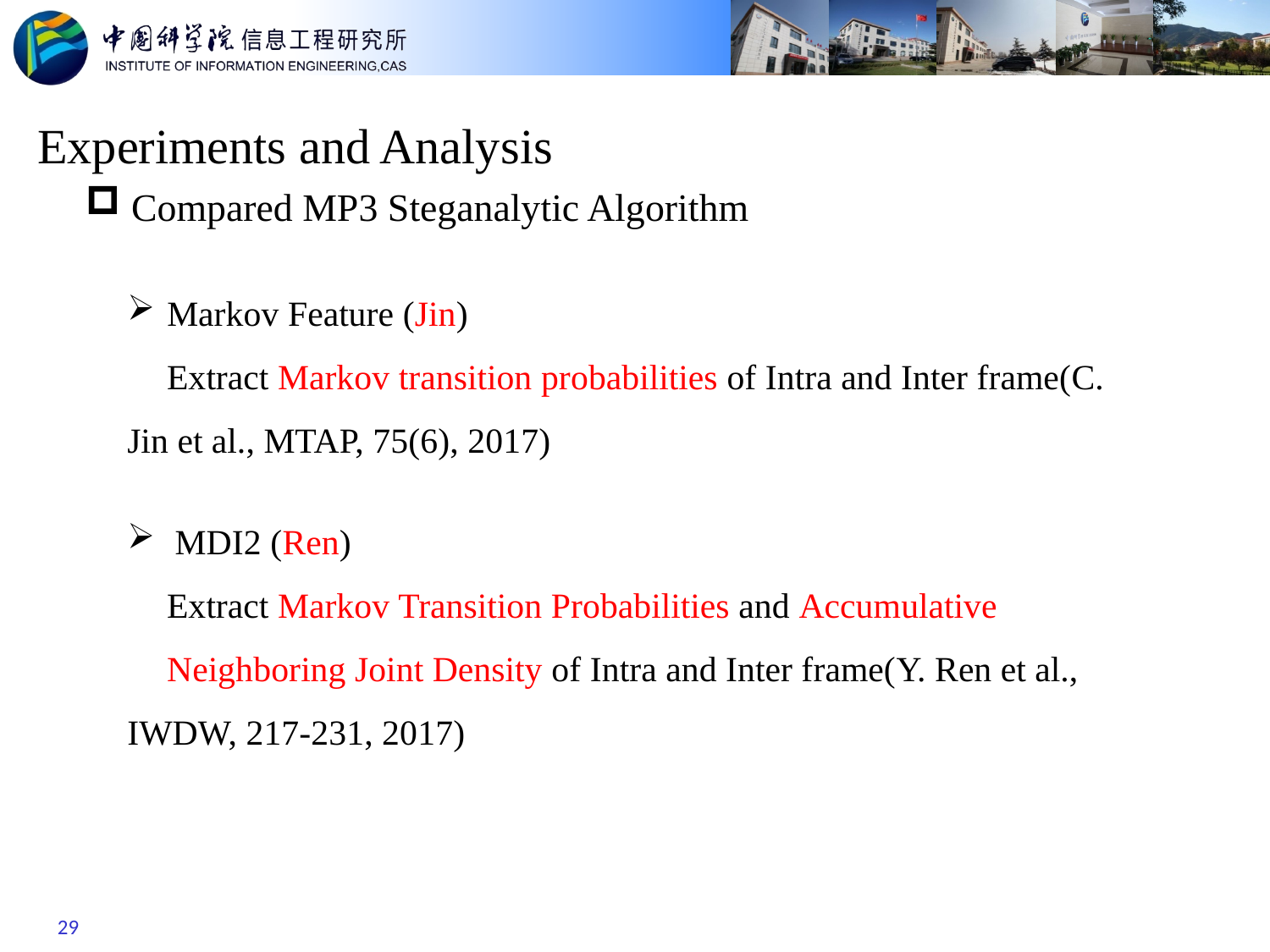

Experiments and Analysis
 Compared MP3 Steganalytic Algorithm
Markov Feature (Jin)
Extract Markov transition probabilities of Intra and Inter frame(C. Jin et al., MTAP, 75(6), 2017)
MDI2 (Ren)
Extract Markov Transition Probabilities and Accumulative
Neighboring Joint Density of Intra and Inter frame(Y. Ren et al., IWDW, 217-231, 2017)